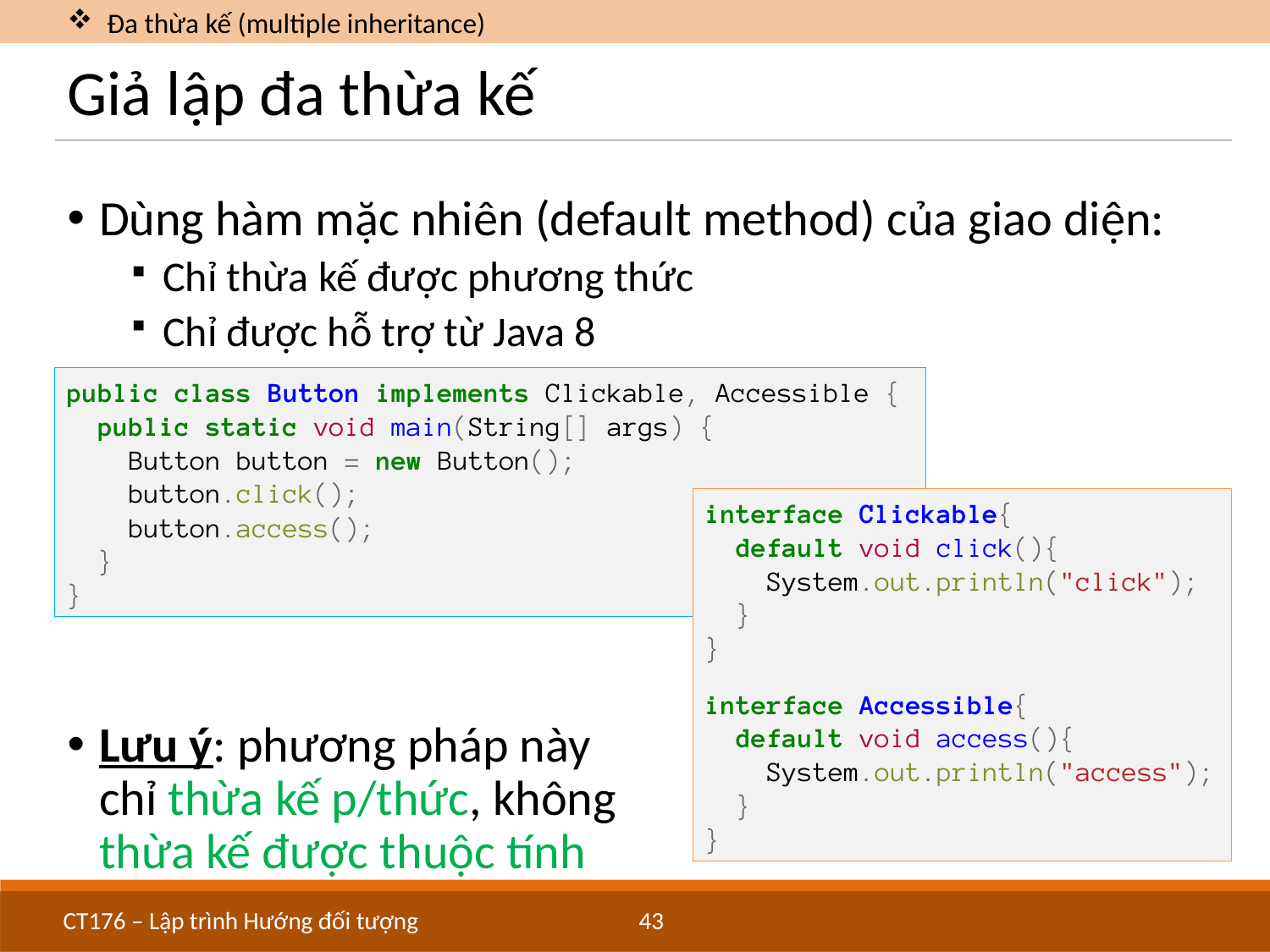

Đa thừa kế (multiple inheritance)
# Giả lập đa thừa kế
Dùng hàm mặc nhiên (default method) của giao diện:
Chỉ thừa kế được phương thức
Chỉ được hỗ trợ từ Java 8

Lưu ý: phương pháp này
chỉ thừa kế p/thức, không
thừa kế được thuộc tính
public class Button implements Clickable, Accessible {
  public static void main(String[] args) {
    Button button = new Button();
    button.click();
    button.access();
  }
}
interface Clickable{
  default void click(){
    System.out.println("click");
  }
}

interface Accessible{
  default void access(){
    System.out.println("access");
  }
}